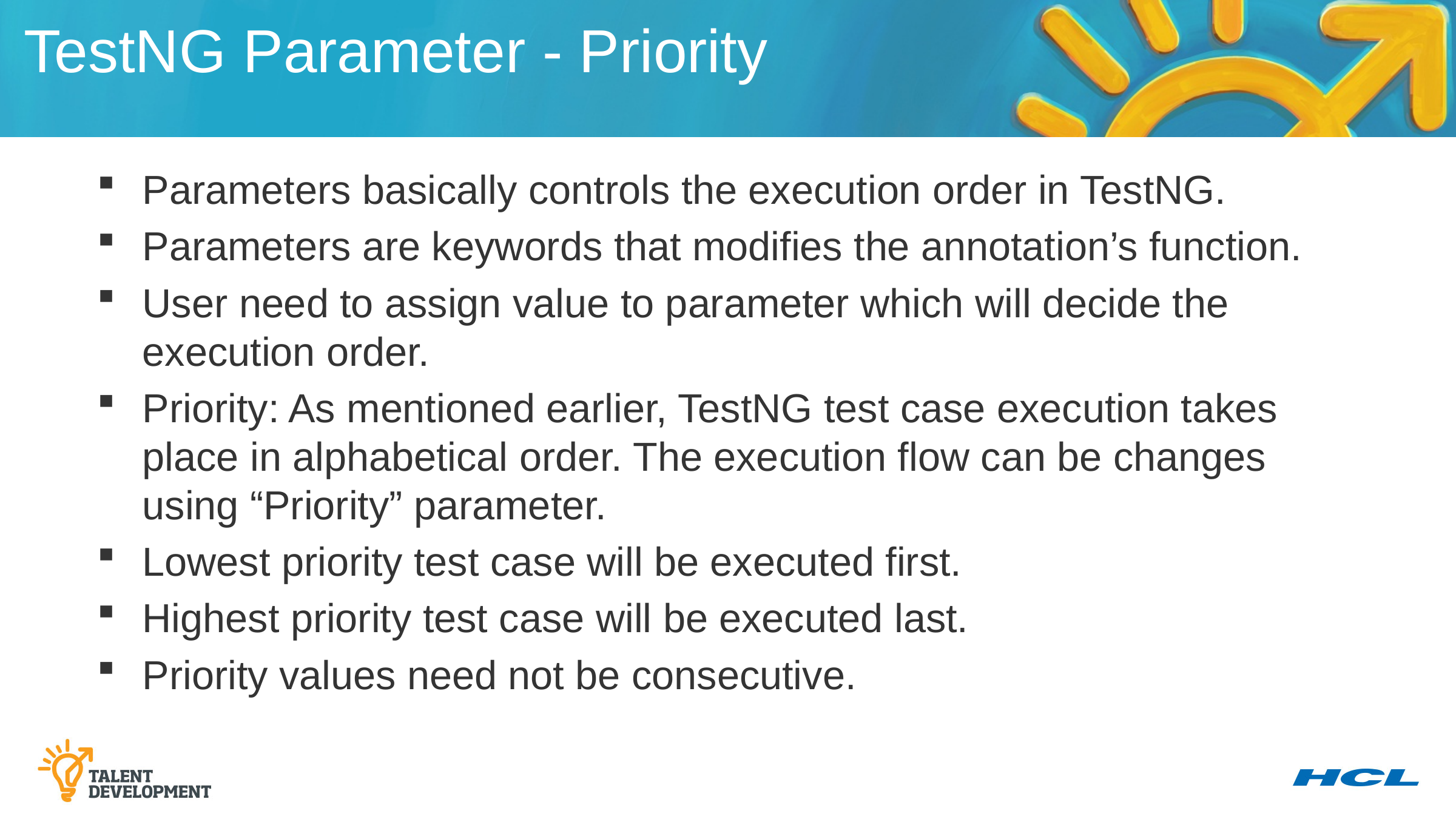

TestNG Parameter - Priority
Parameters basically controls the execution order in TestNG.
Parameters are keywords that modifies the annotation’s function.
User need to assign value to parameter which will decide the execution order.
Priority: As mentioned earlier, TestNG test case execution takes place in alphabetical order. The execution flow can be changes using “Priority” parameter.
Lowest priority test case will be executed first.
Highest priority test case will be executed last.
Priority values need not be consecutive.